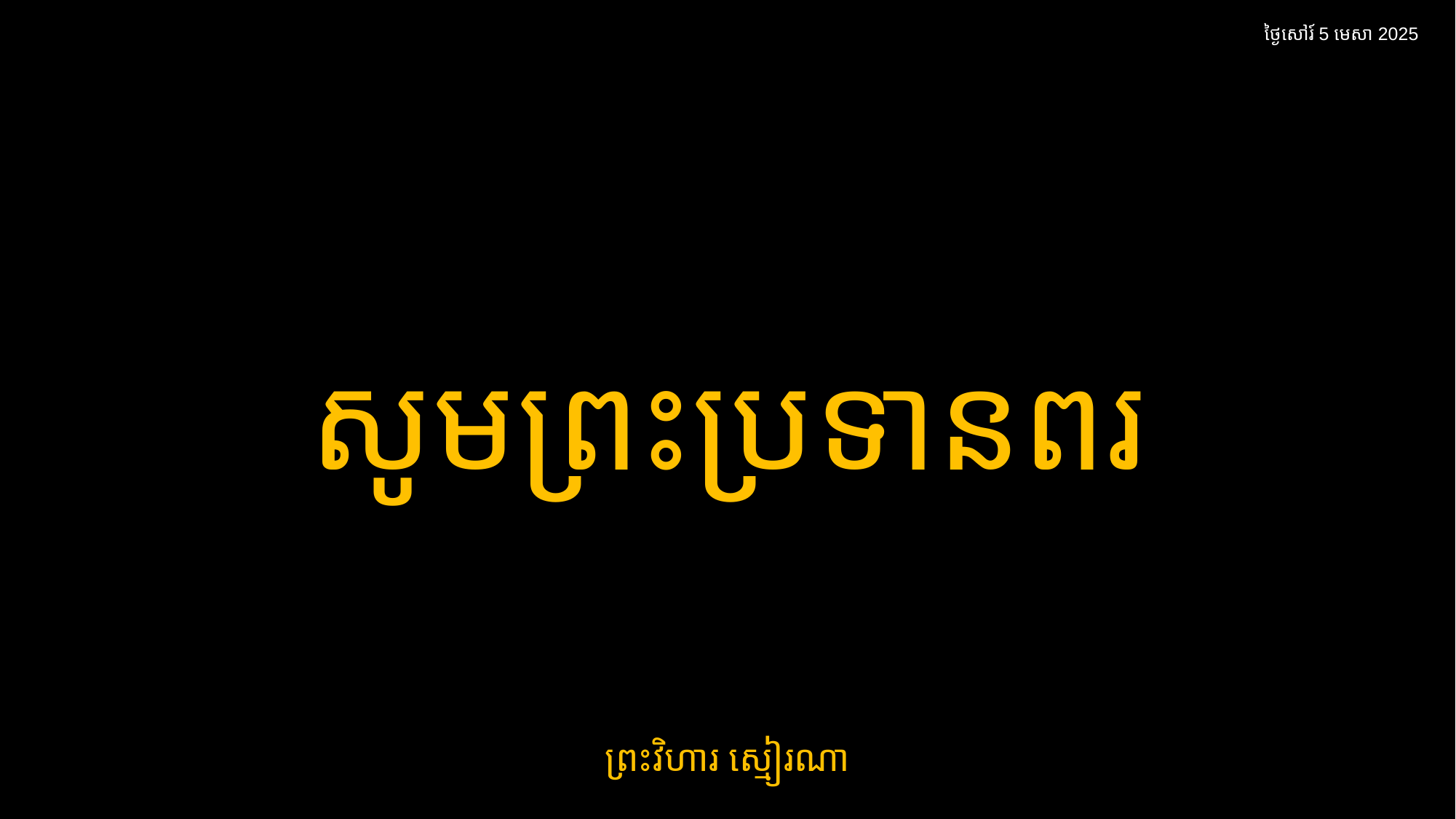

ថ្ងៃសៅរ៍ 5 មេសា 2025
សូមព្រះប្រទានពរ
ព្រះវិហារ ស្មៀរណា